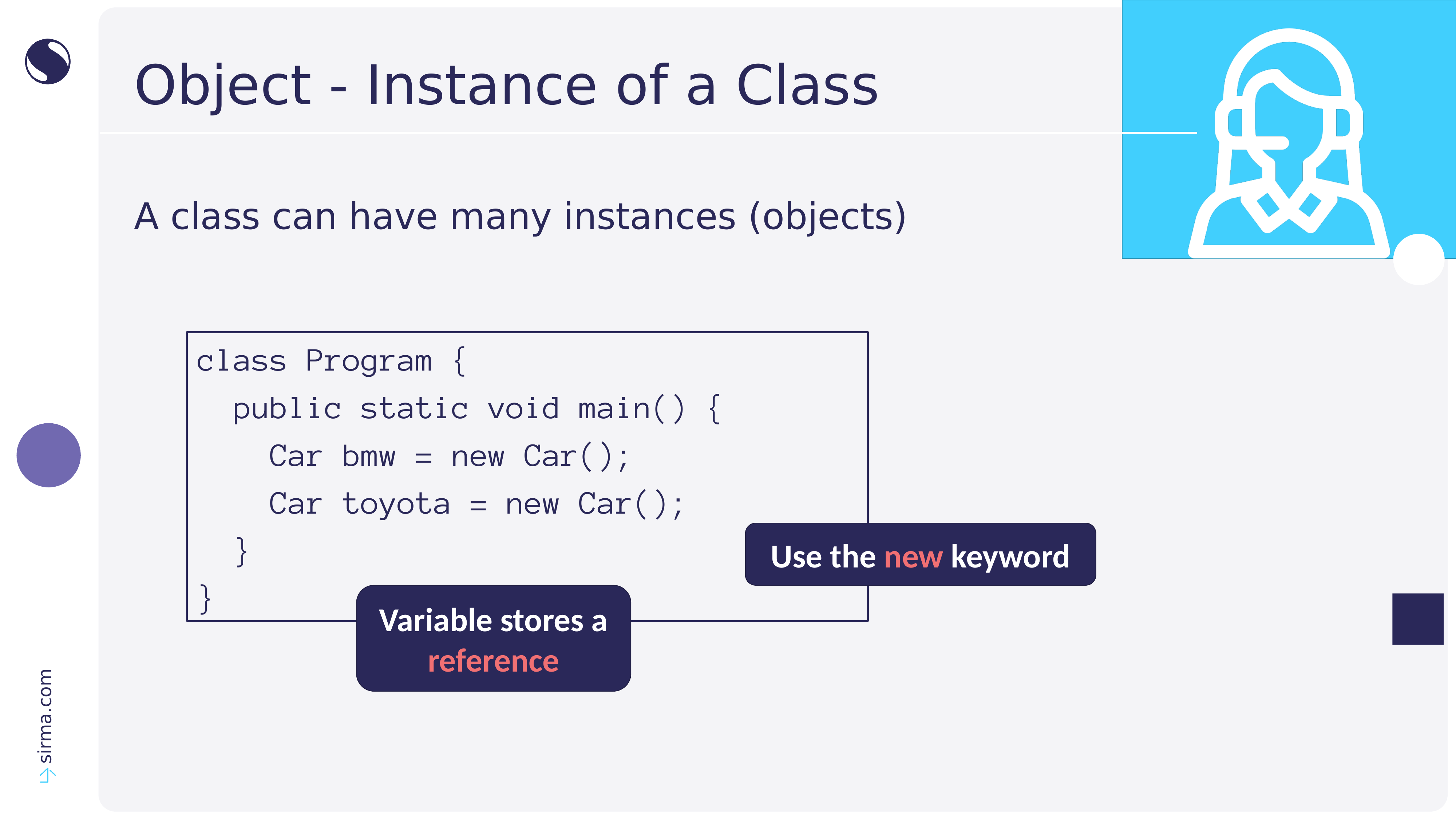

# Object - Instance of a Class
A class can have many instances (objects)

class Program {
  public static void main() {
    Car bmw = new Car();
    Car toyota = new Car();
  }
}
Use the new keyword
Variable stores a reference